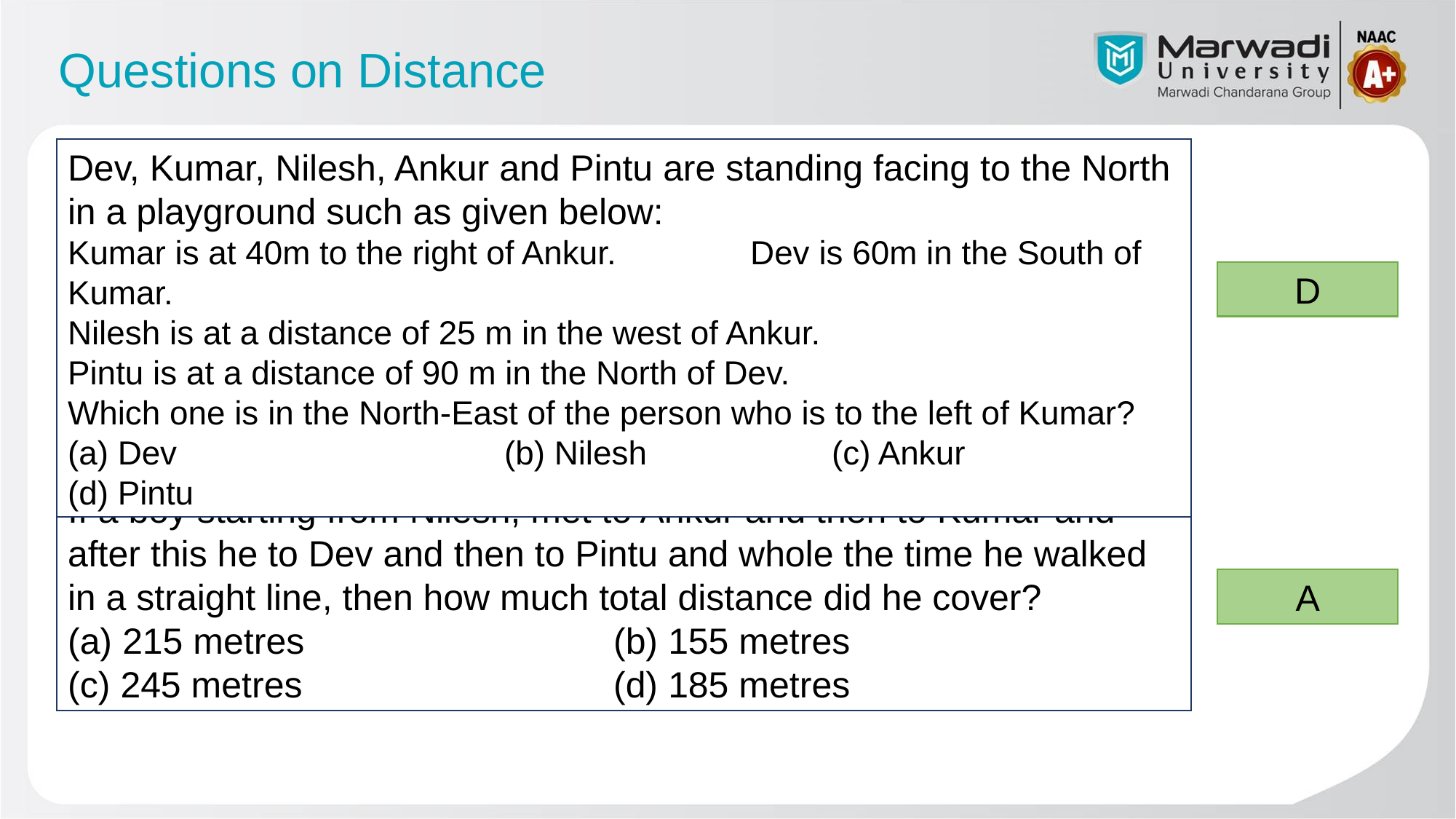

# Questions on Distance
Dev, Kumar, Nilesh, Ankur and Pintu are standing facing to the North in a playground such as given below:
Kumar is at 40m to the right of Ankur.	   Dev is 60m in the South of Kumar.
Nilesh is at a distance of 25 m in the west of Ankur.
Pintu is at a distance of 90 m in the North of Dev.
Which one is in the North-East of the person who is to the left of Kumar?
(a) Dev			(b) Nilesh		(c) Ankur		(d) Pintu
D
If a boy starting from Nilesh, met to Ankur and then to Kumar and after this he to Dev and then to Pintu and whole the time he walked in a straight line, then how much total distance did he cover?
(a) 215 metres			(b) 155 metres
(c) 245 metres			(d) 185 metres
A